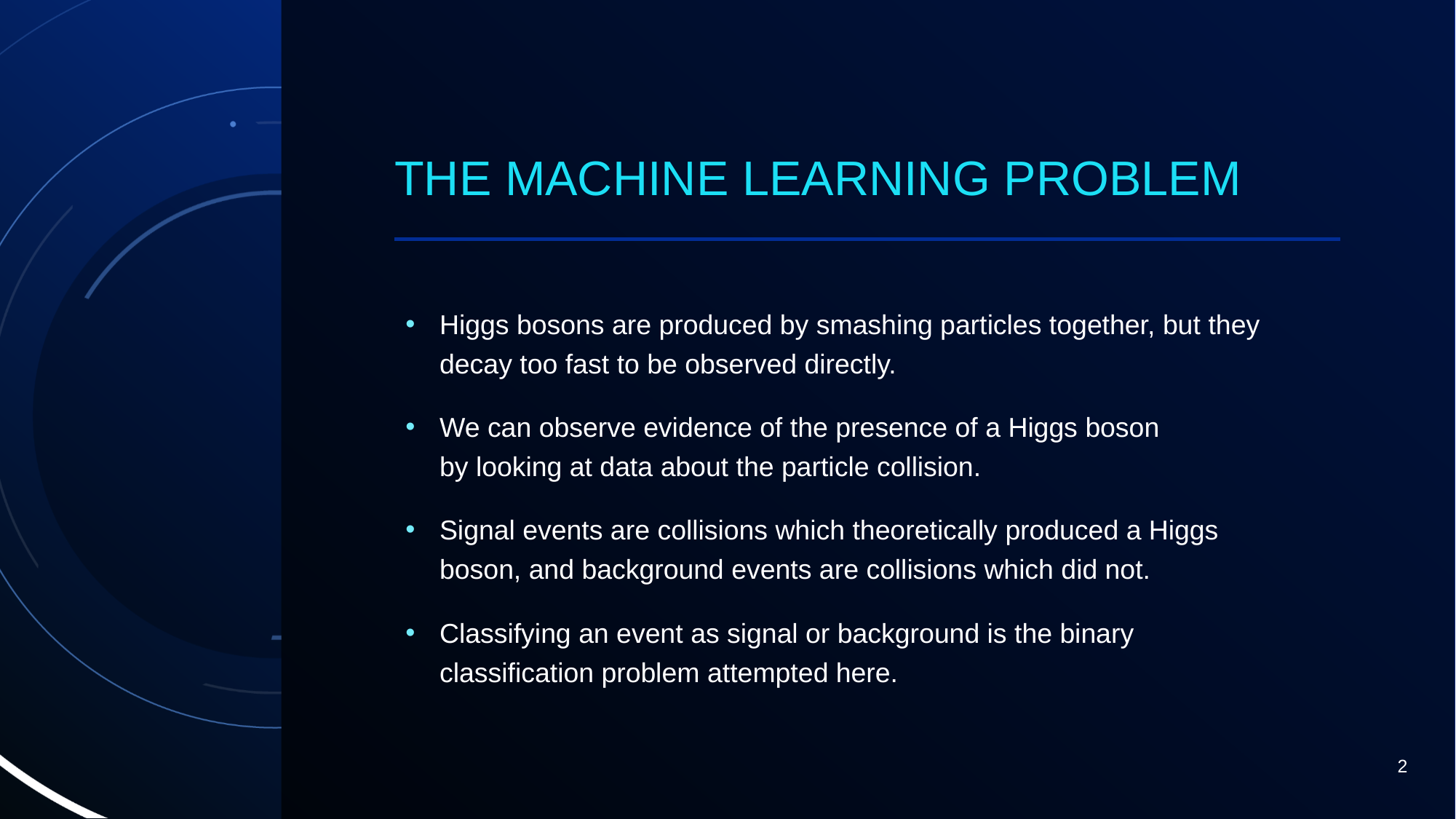

# The machine learning problem
Higgs bosons are produced by smashing particles together, but they decay too fast to be observed directly.
We can observe evidence of the presence of a Higgs boson by looking at data about the particle collision.
Signal events are collisions which theoretically produced a Higgs boson, and background events are collisions which did not.
Classifying an event as signal or background is the binary classification problem attempted here.

2